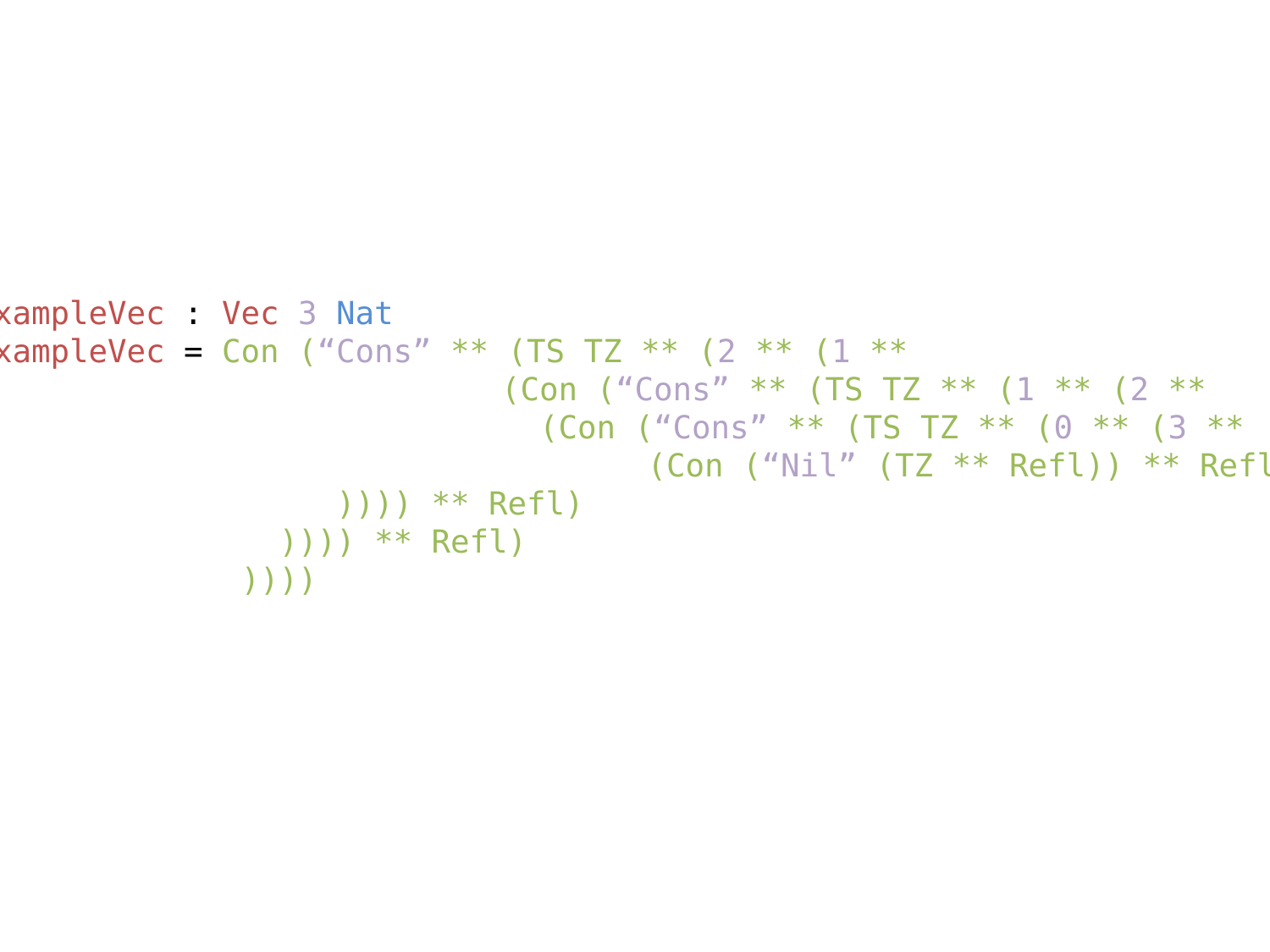

exampleVec : Vec 3 Nat
exampleVec = Con (“Cons” ** (TS TZ ** (2 ** (1 **
				 (Con (“Cons” ** (TS TZ ** (1 ** (2 **
				   (Con (“Cons” ** (TS TZ ** (0 ** (3 **
					  (Con (“Nil” (TZ ** Refl)) ** Refl)
                   )))) ** Refl)
                )))) ** Refl)
              ))))